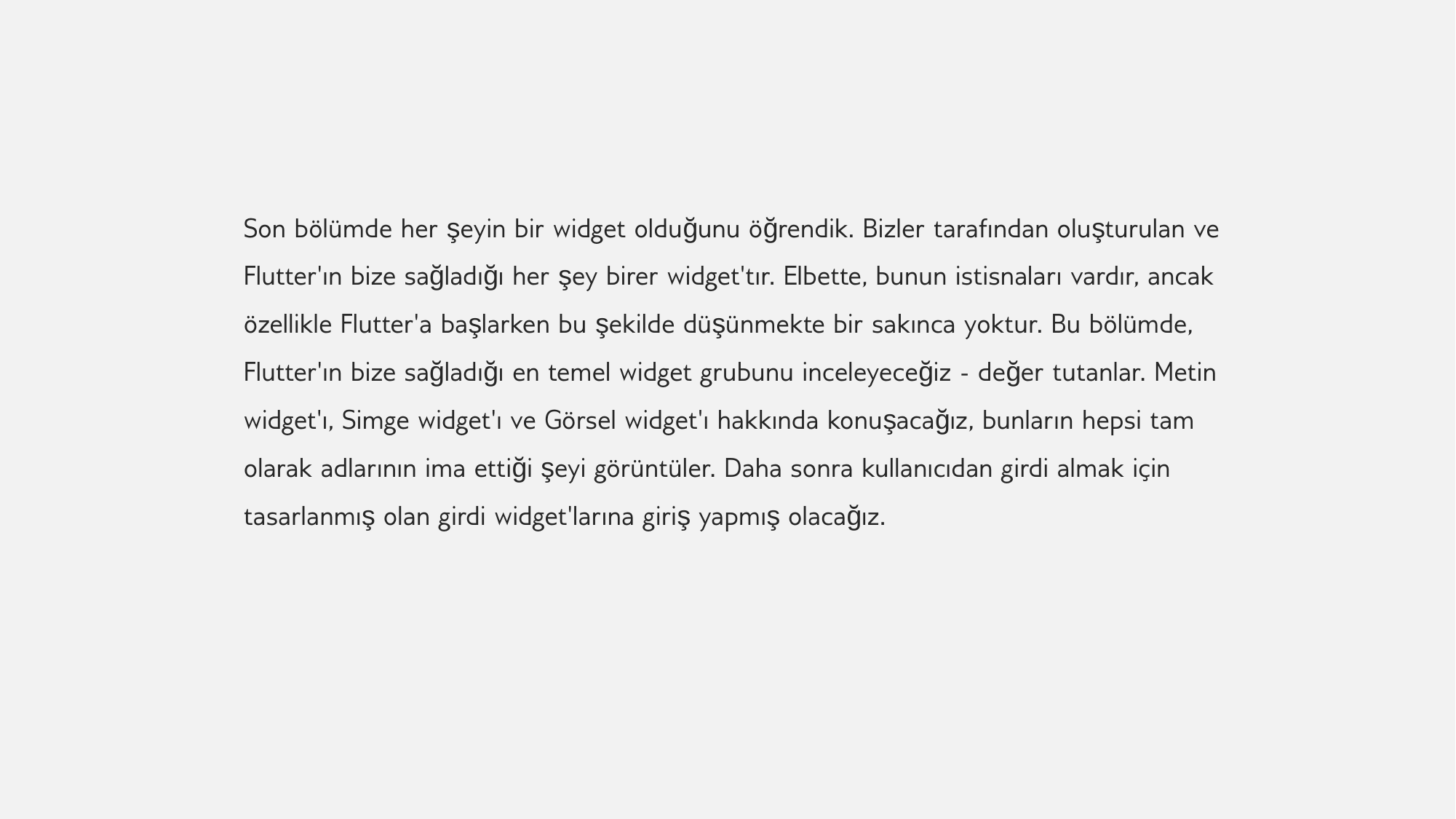

Son bölümde her şeyin bir widget olduğunu öğrendik. Bizler tarafından oluşturulan ve
Flutter'ın bize sağladığı her şey birer widget'tır. Elbette, bunun istisnaları vardır, ancak
özellikle Flutter'a başlarken bu şekilde düşünmekte bir sakınca yoktur. Bu bölümde,
Flutter'ın bize sağladığı en temel widget grubunu inceleyeceğiz - değer tutanlar. Metin
widget'ı, Simge widget'ı ve Görsel widget'ı hakkında konuşacağız, bunların hepsi tam
olarak adlarının ima ettiği şeyi görüntüler. Daha sonra kullanıcıdan girdi almak için
tasarlanmış olan girdi widget'larına giriş yapmış olacağız.